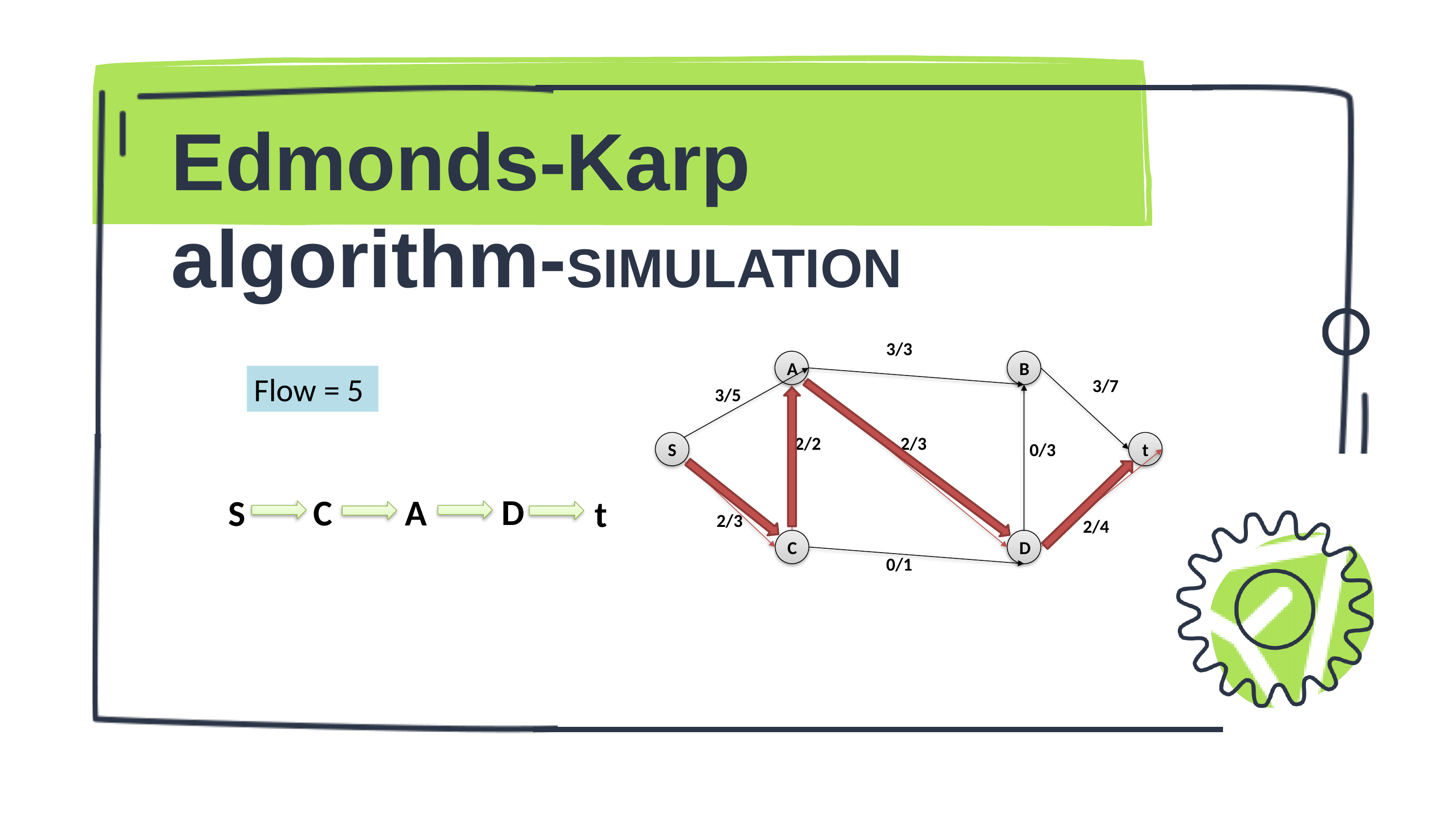

Edmonds-Karp algorithm-SIMULATION
3/3
A
B
Flow = 5
3/7
3/5

2/2
2/3
S
t
0/3

D
C
A
S
t

2/3

2/4
C
D

0/1